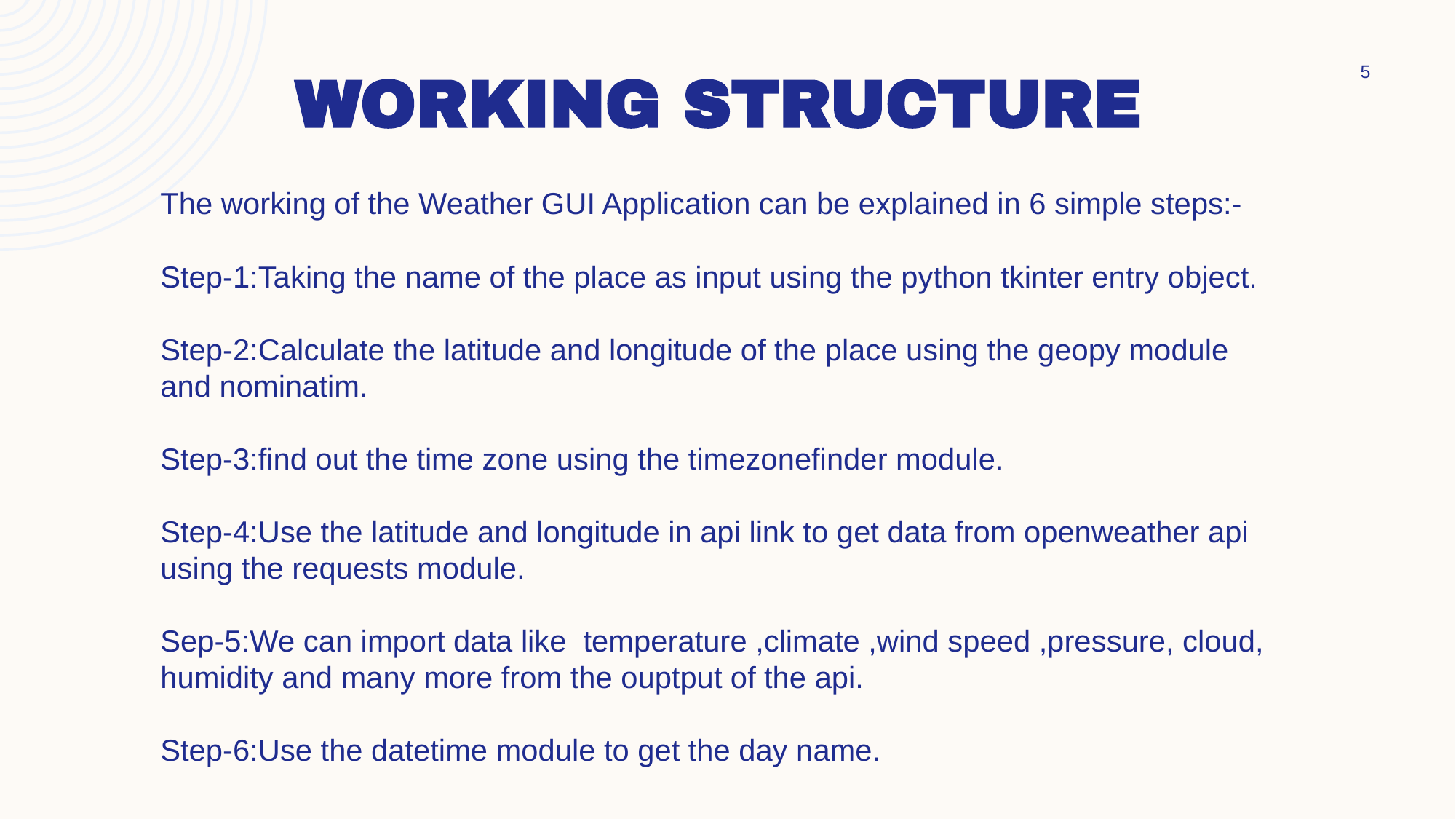

# Working structure
5

The working of the Weather GUI Application can be explained in 6 simple steps:-

Step-1:Taking the name of the place as input using the python tkinter entry object.

Step-2:Calculate the latitude and longitude of the place using the geopy module and nominatim.

Step-3:find out the time zone using the timezonefinder module.

Step-4:Use the latitude and longitude in api link to get data from openweather api using the requests module.

Sep-5:We can import data like  temperature ,climate ,wind speed ,pressure, cloud, humidity and many more from the ouptput of the api.

Step-6:Use the datetime module to get the day name.

### Chart

| Category |
|---|